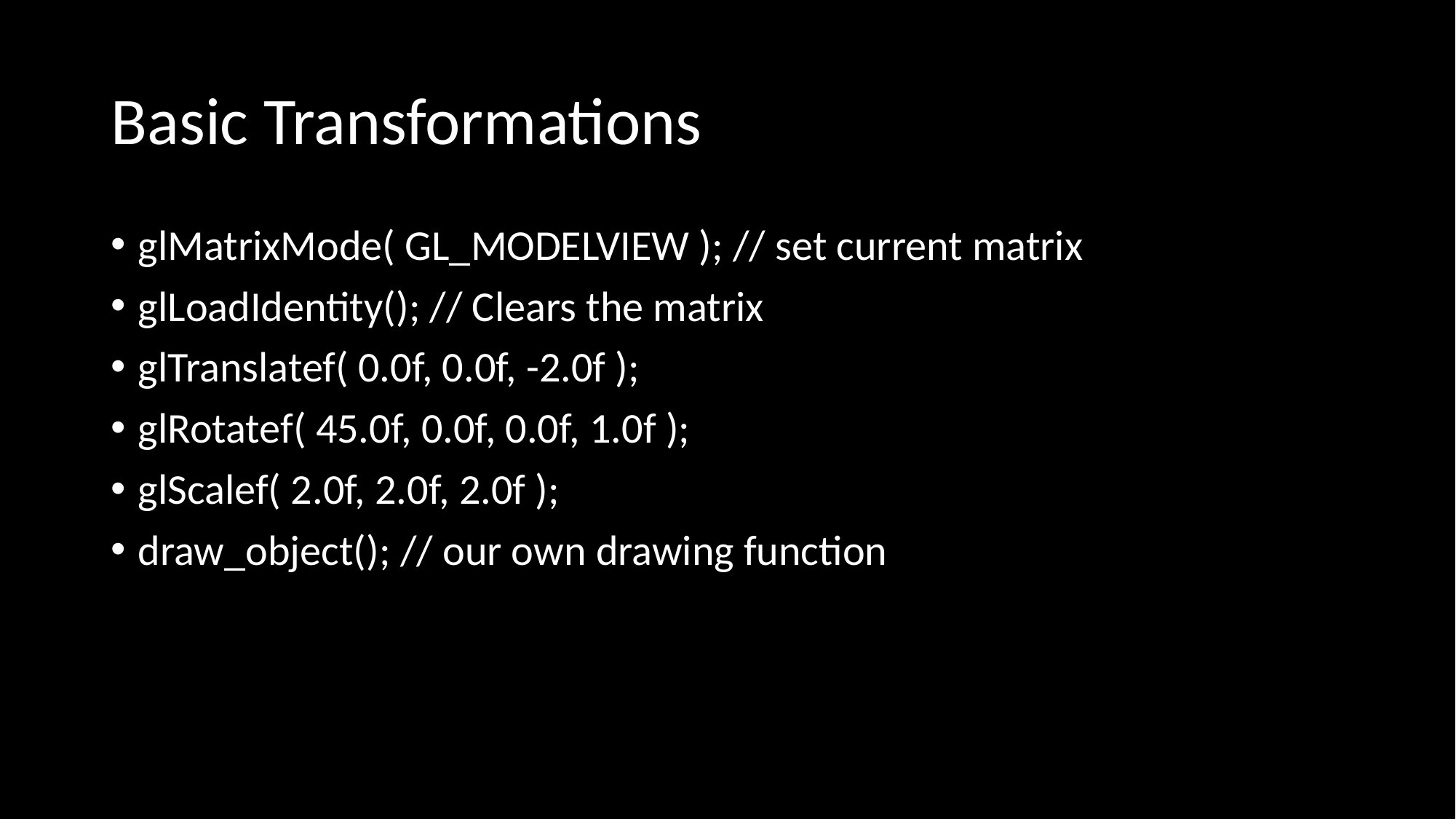

# Basic Transformations
glMatrixMode( GL_MODELVIEW ); // set current matrix
glLoadIdentity(); // Clears the matrix
glTranslatef( 0.0f, 0.0f, -2.0f );
glRotatef( 45.0f, 0.0f, 0.0f, 1.0f );
glScalef( 2.0f, 2.0f, 2.0f );
draw_object(); // our own drawing function